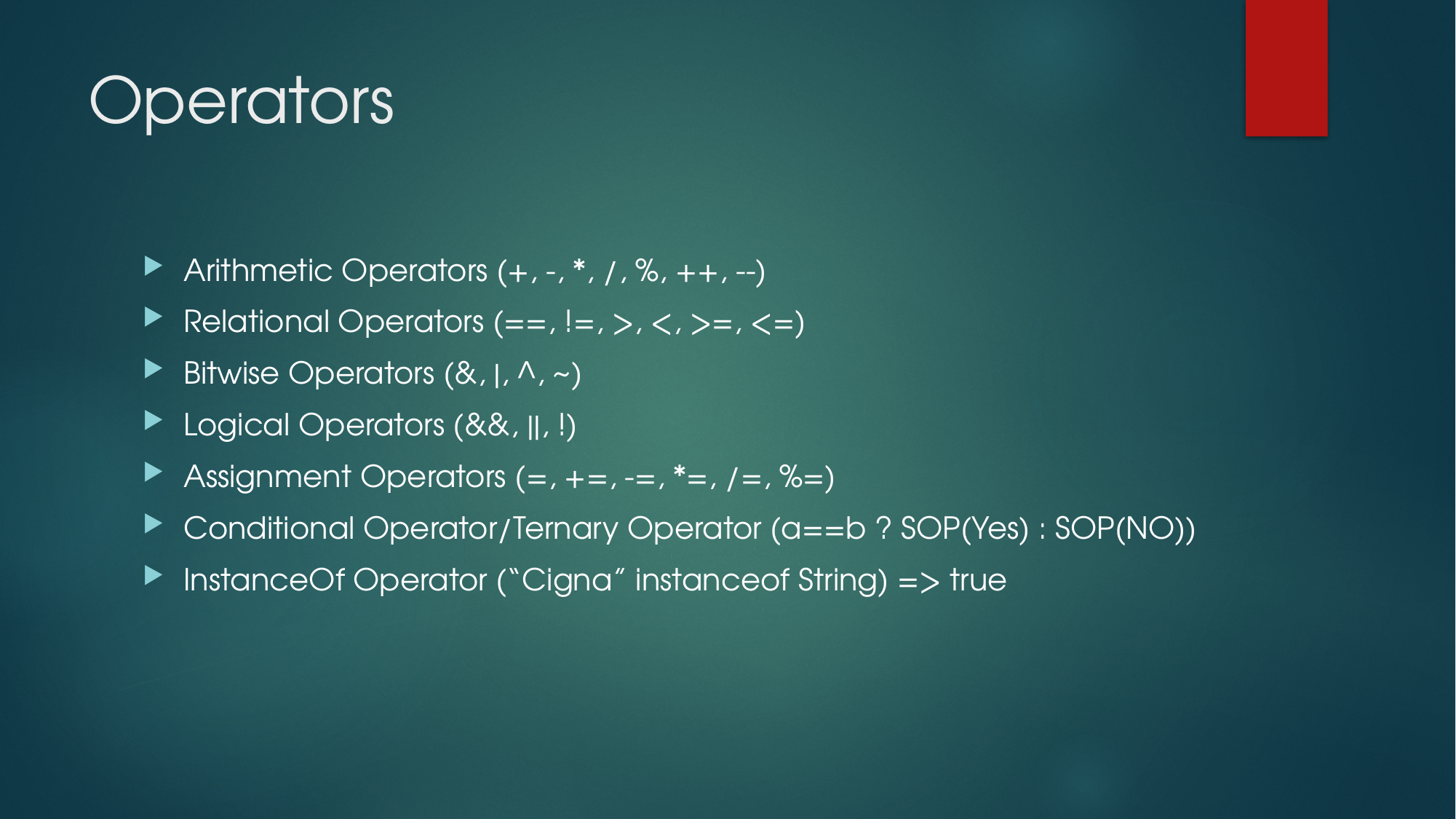

# Operators
Arithmetic Operators (+, -, *, /, %, ++, --)
Relational Operators (==, !=, >, <, >=, <=)
Bitwise Operators (&, |, ^, ~)
Logical Operators (&&, ||, !)
Assignment Operators (=, +=, -=, *=, /=, %=)
Conditional Operator/Ternary Operator (a==b ? SOP(Yes) : SOP(NO))
InstanceOf Operator (“Cigna” instanceof String) => true